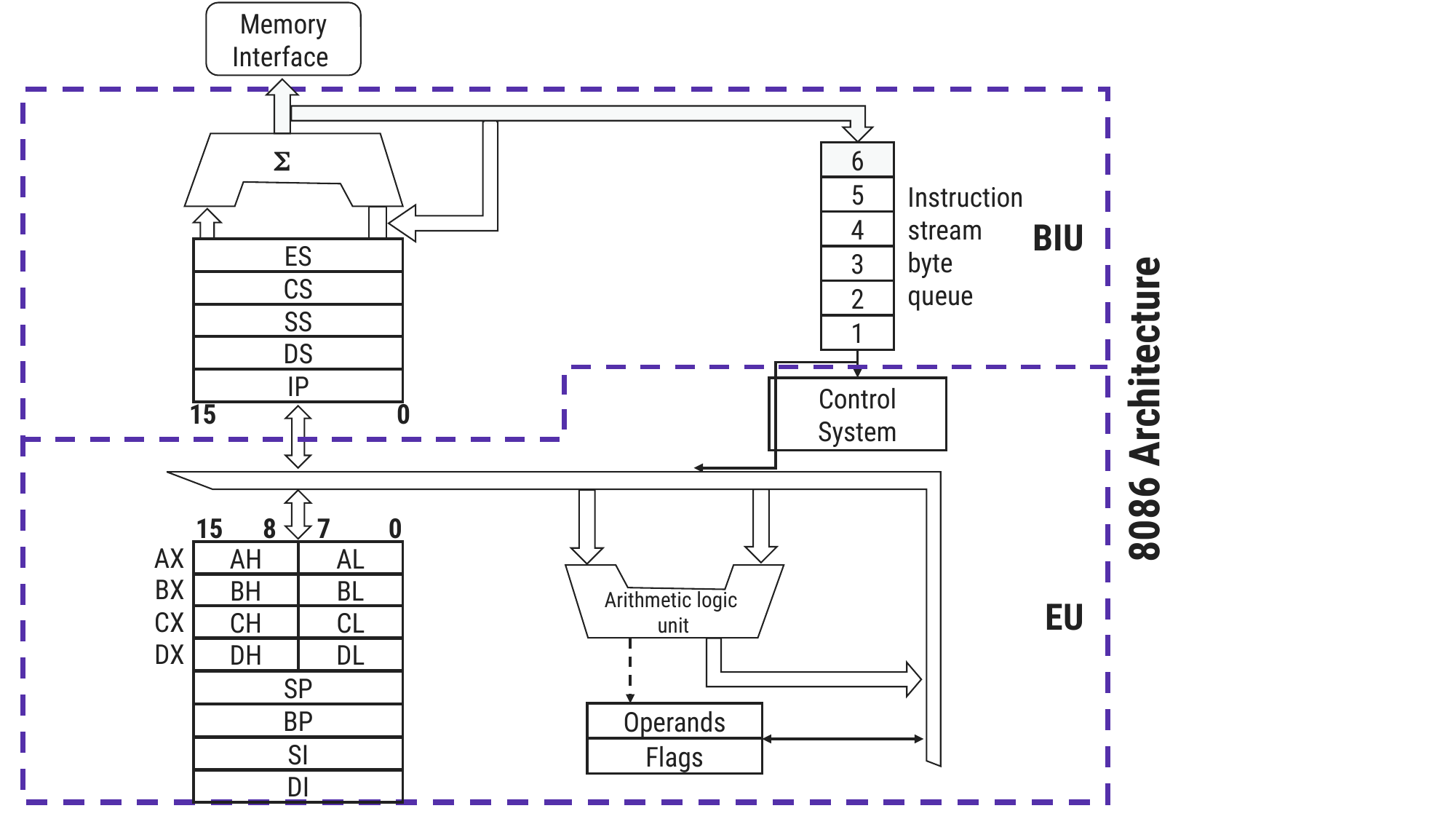

Memory Interface

Σ
6
Instruction
stream
byte
queue
5

BIU
4

ES
3
CS
2
SS
1
DS
IP
Control System
8086 Architecture
15
0

15
8
7
0
AX
AH
AL

BX
BH
BL
Arithmetic logic
 unit
EU
CX
CH
CL
DX
DH
DL
SP
Operands
BP
SI
Flags
DI